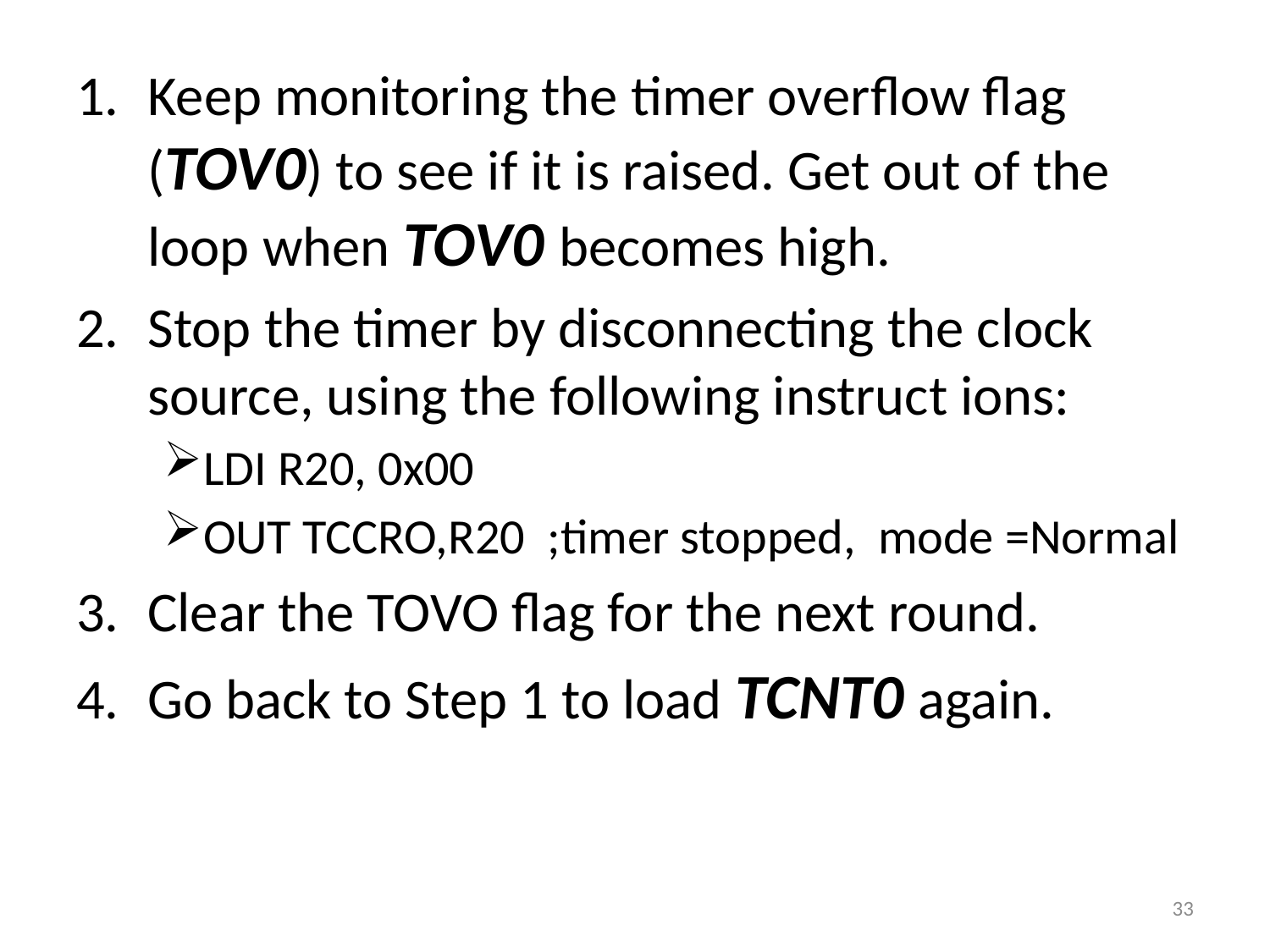

Keep monitoring the timer overflow flag (TOV0) to see if it is raised. Get out of the loop when TOV0 becomes high.
Stop the timer by disconnecting the clock source, using the following instruct ions:
LDI R20, 0x00
OUT TCCRO,R20  ;timer stopped,  mode =Normal
Clear the TOVO flag for the next round.
Go back to Step 1 to load TCNT0 again.
33